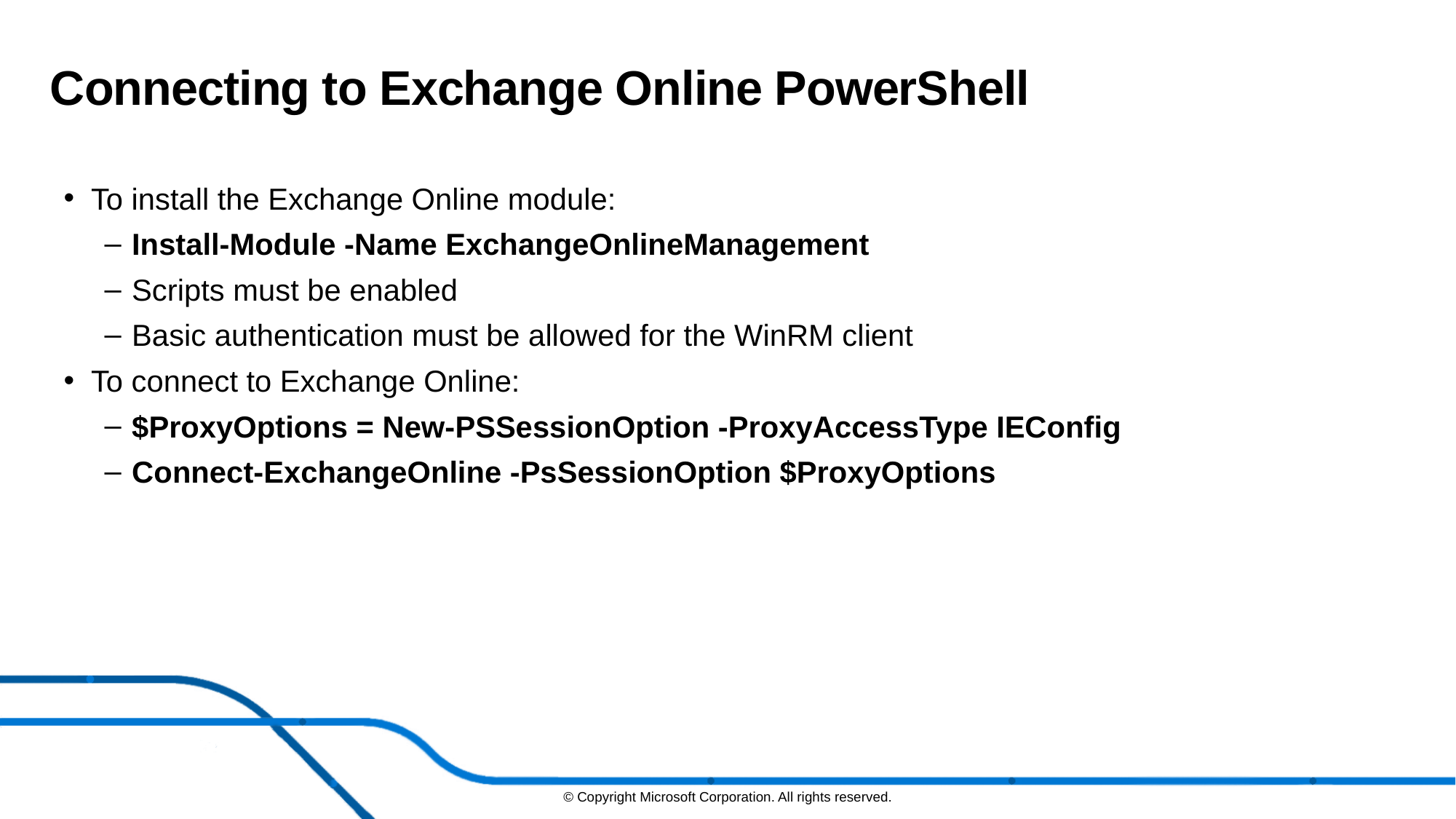

# Connecting to Exchange Online PowerShell
To install the Exchange Online module:
Install-Module -Name ExchangeOnlineManagement
Scripts must be enabled
Basic authentication must be allowed for the WinRM client
To connect to Exchange Online:
$ProxyOptions = New-PSSessionOption -ProxyAccessType IEConfig
Connect-ExchangeOnline -PsSessionOption $ProxyOptions